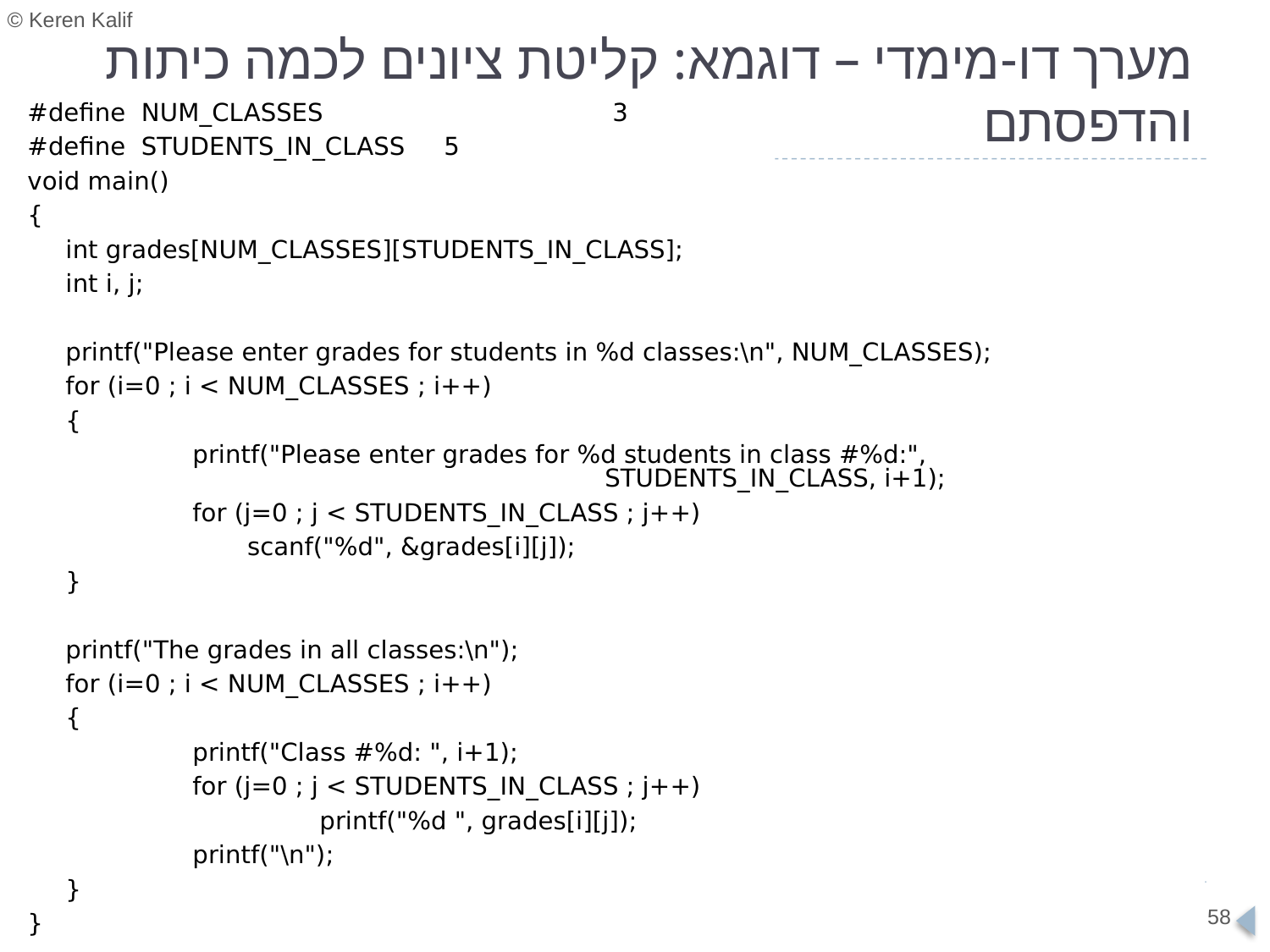

# מערך דו-מימדי – דוגמא: קליטת ציונים לכמה כיתות והדפסתם
#define  NUM_CLASSES                                     3
#define  STUDENTS_IN_CLASS     5
void main()
{
	int grades[NUM_CLASSES][STUDENTS_IN_CLASS];
	int i, j;

	printf("Please enter grades for students in %d classes:\n", NUM_CLASSES);
	for (i=0 ; i < NUM_CLASSES ; i++)
	{
		printf("Please enter grades for %d students in class #%d:",                                                                                                            STUDENTS_IN_CLASS, i+1);
		for (j=0 ; j < STUDENTS_IN_CLASS ; j++)
		       scanf("%d", &grades[i][j]);
	}

	printf("The grades in all classes:\n");
	for (i=0 ; i < NUM_CLASSES ; i++)
	{
		printf("Class #%d: ", i+1);
		for (j=0 ; j < STUDENTS_IN_CLASS ; j++)
			printf("%d ", grades[i][j]);
		printf("\n");
	}
}